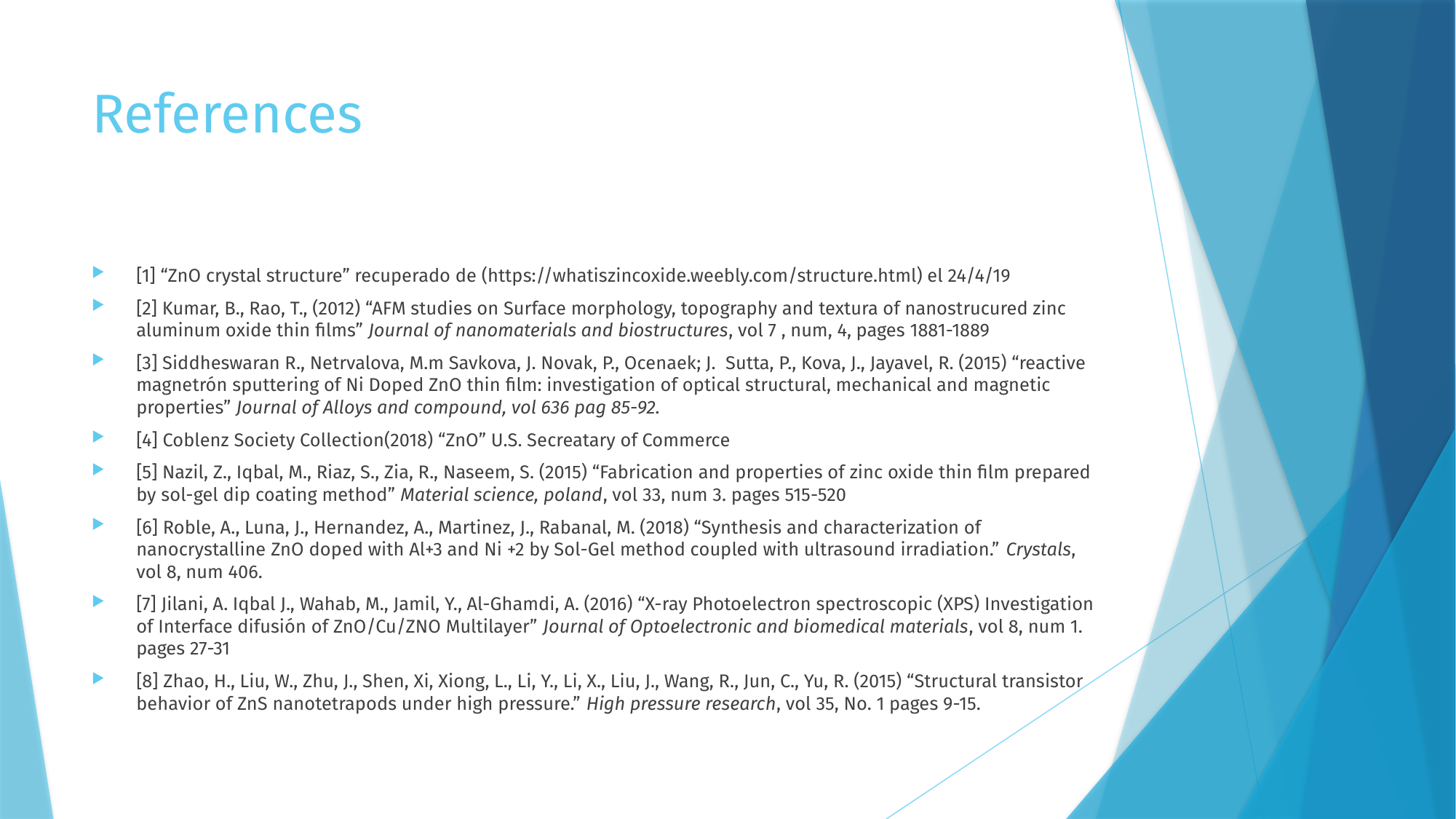

# References
[1] “ZnO crystal structure” recuperado de (https://whatiszincoxide.weebly.com/structure.html) el 24/4/19
[2] Kumar, B., Rao, T., (2012) “AFM studies on Surface morphology, topography and textura of nanostrucured zinc aluminum oxide thin films” Journal of nanomaterials and biostructures, vol 7 , num, 4, pages 1881-1889
[3] Siddheswaran R., Netrvalova, M.m Savkova, J. Novak, P., Ocenaek; J.  Sutta, P., Kova, J., Jayavel, R. (2015) “reactive magnetrón sputtering of Ni Doped ZnO thin film: investigation of optical structural, mechanical and magnetic properties” Journal of Alloys and compound, vol 636 pag 85-92.
[4] Coblenz Society Collection(2018) “ZnO” U.S. Secreatary of Commerce
[5] Nazil, Z., Iqbal, M., Riaz, S., Zia, R., Naseem, S. (2015) “Fabrication and properties of zinc oxide thin film prepared by sol-gel dip coating method” Material science, poland, vol 33, num 3. pages 515-520
[6] Roble, A., Luna, J., Hernandez, A., Martinez, J., Rabanal, M. (2018) “Synthesis and characterization of nanocrystalline ZnO doped with Al+3 and Ni +2 by Sol-Gel method coupled with ultrasound irradiation.” Crystals, vol 8, num 406.
[7] Jilani, A. Iqbal J., Wahab, M., Jamil, Y., Al-Ghamdi, A. (2016) “X-ray Photoelectron spectroscopic (XPS) Investigation of Interface difusión of ZnO/Cu/ZNO Multilayer” Journal of Optoelectronic and biomedical materials, vol 8, num 1. pages 27-31
[8] Zhao, H., Liu, W., Zhu, J., Shen, Xi, Xiong, L., Li, Y., Li, X., Liu, J., Wang, R., Jun, C., Yu, R. (2015) “Structural transistor behavior of ZnS nanotetrapods under high pressure.” High pressure research, vol 35, No. 1 pages 9-15.